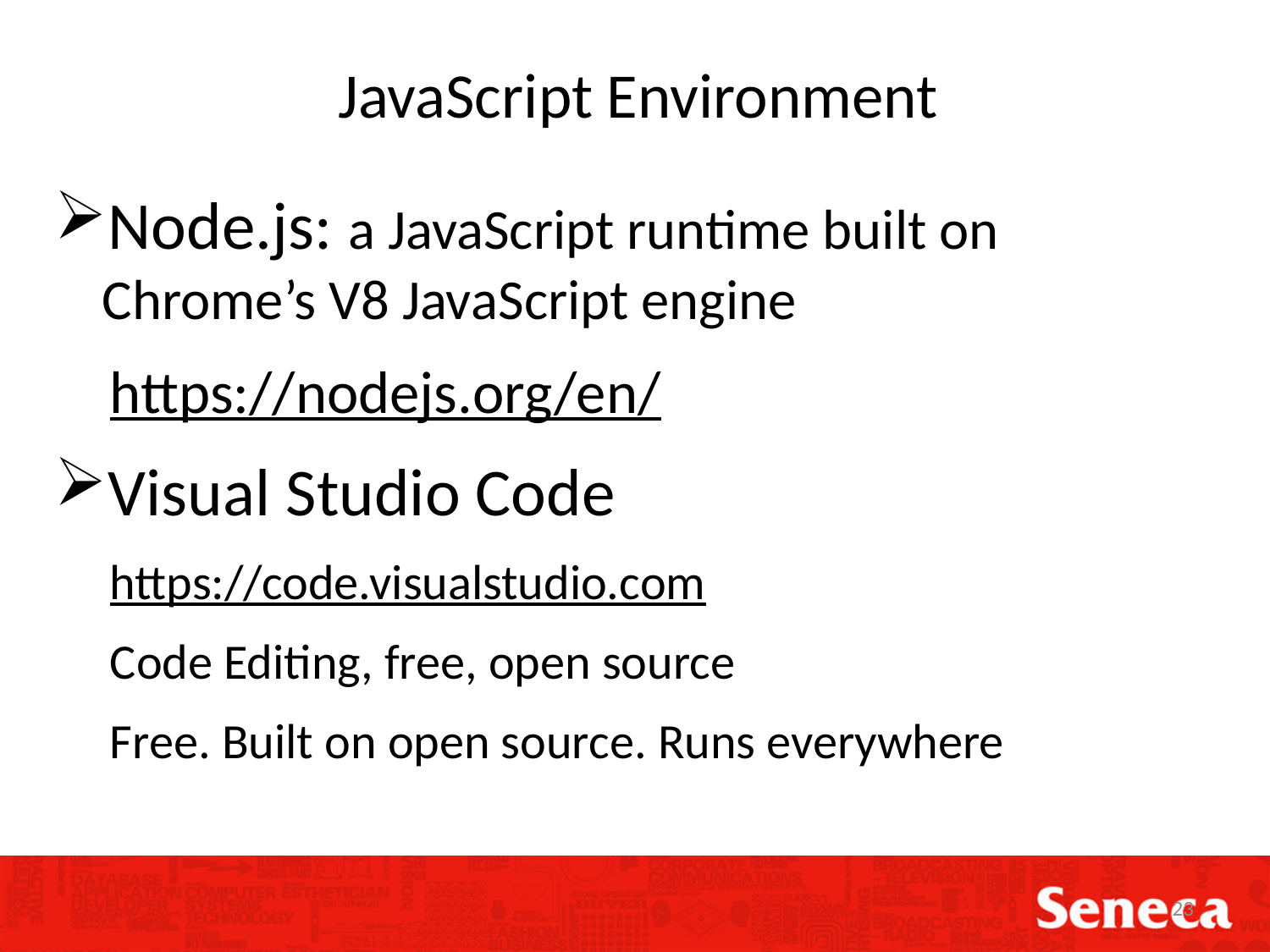

# JavaScript Environment
Node.js: a JavaScript runtime built on Chrome’s V8 JavaScript engine
https://nodejs.org/en/
Visual Studio Code
https://code.visualstudio.com
Code Editing, free, open source
Free. Built on open source. Runs everywhere
23